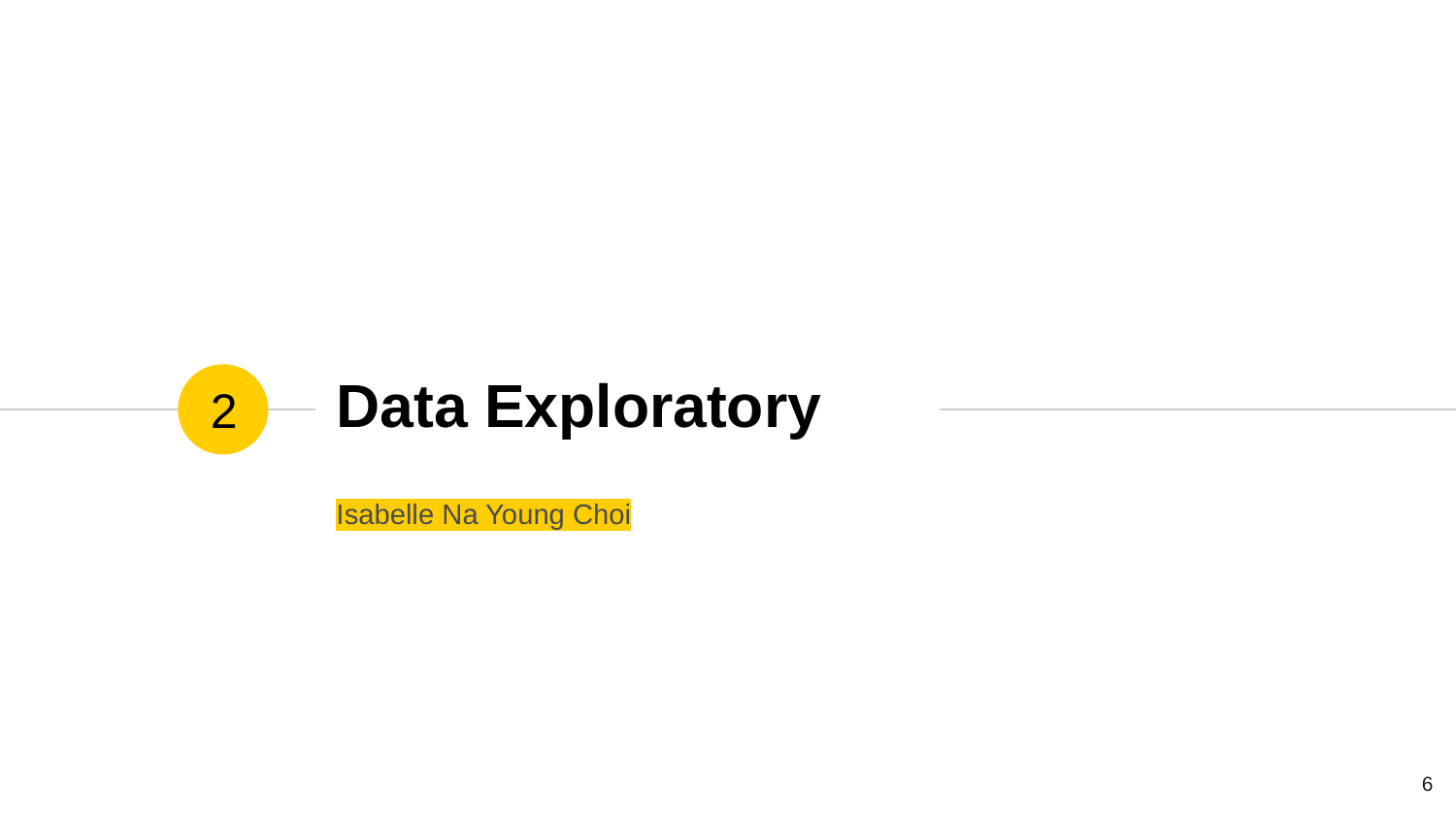

# Data Exploratory
2
Isabelle Na Young Choi
6